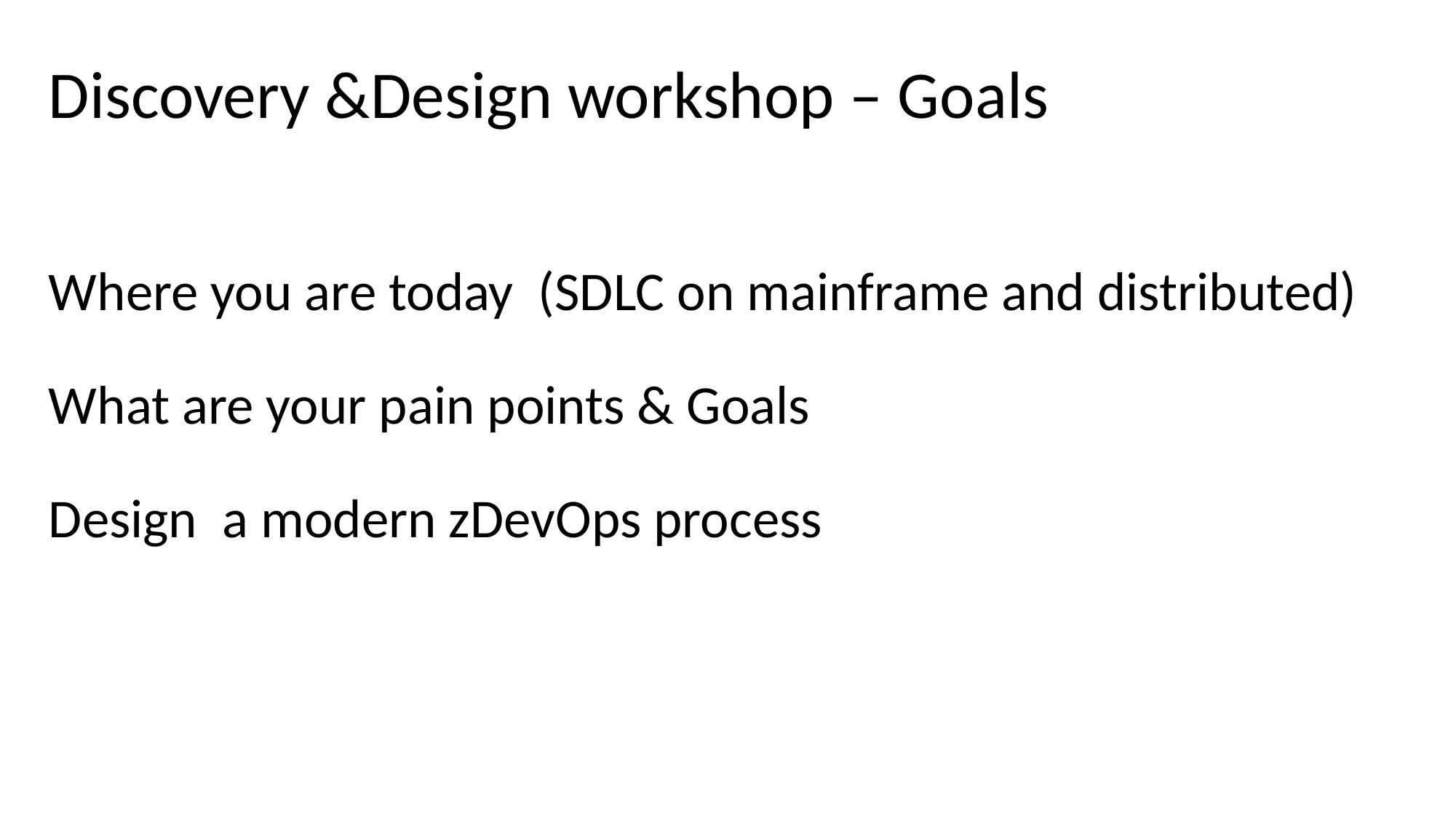

# Discovery &Design workshop – Goals
Where you are today  (SDLC on mainframe and distributed)
What are your pain points & Goals
Design  a modern zDevOps process